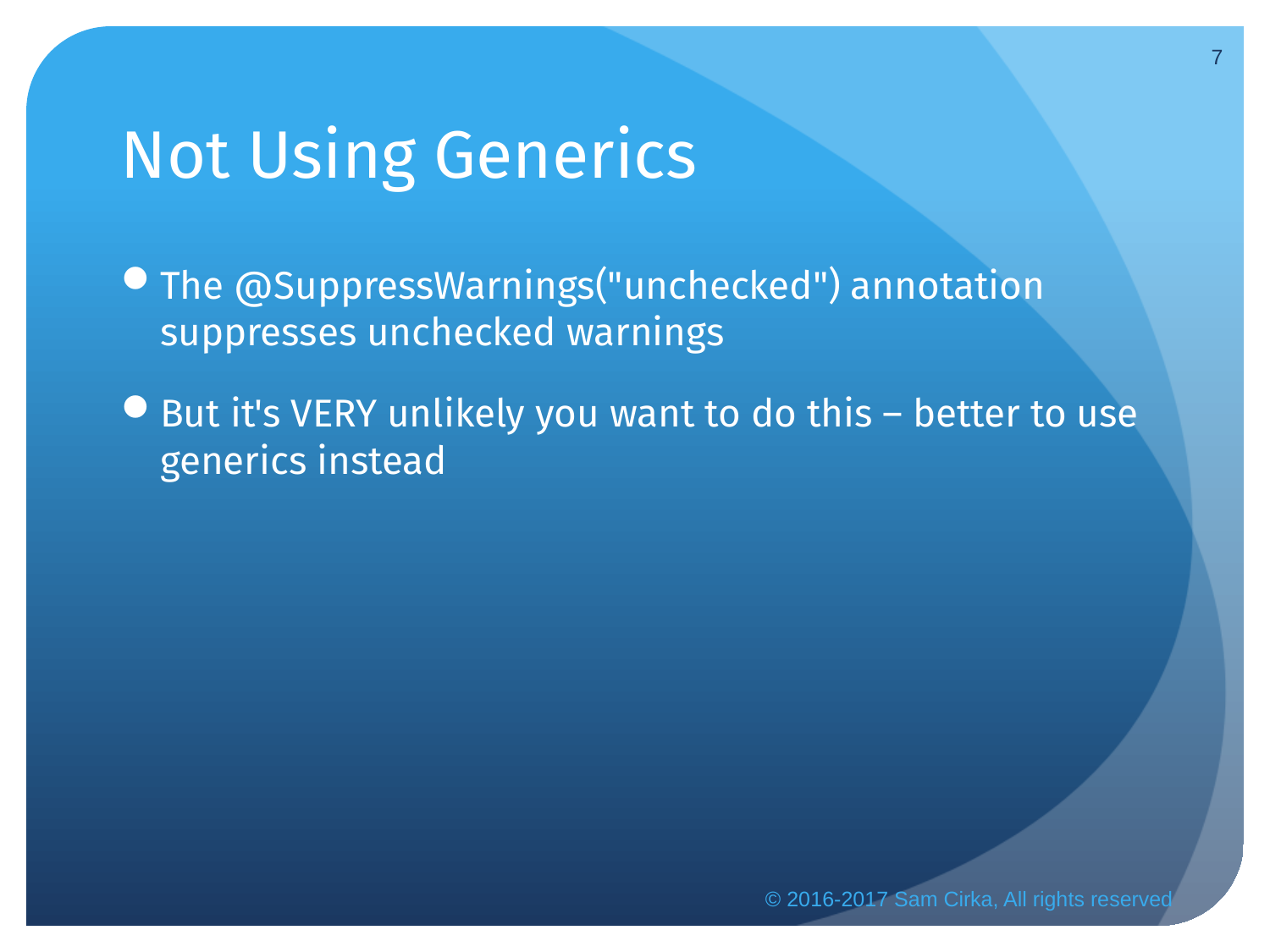

7
# Not Using Generics
The @SuppressWarnings("unchecked") annotation suppresses unchecked warnings
But it's VERY unlikely you want to do this – better to use generics instead
© 2016-2017 Sam Cirka, All rights reserved